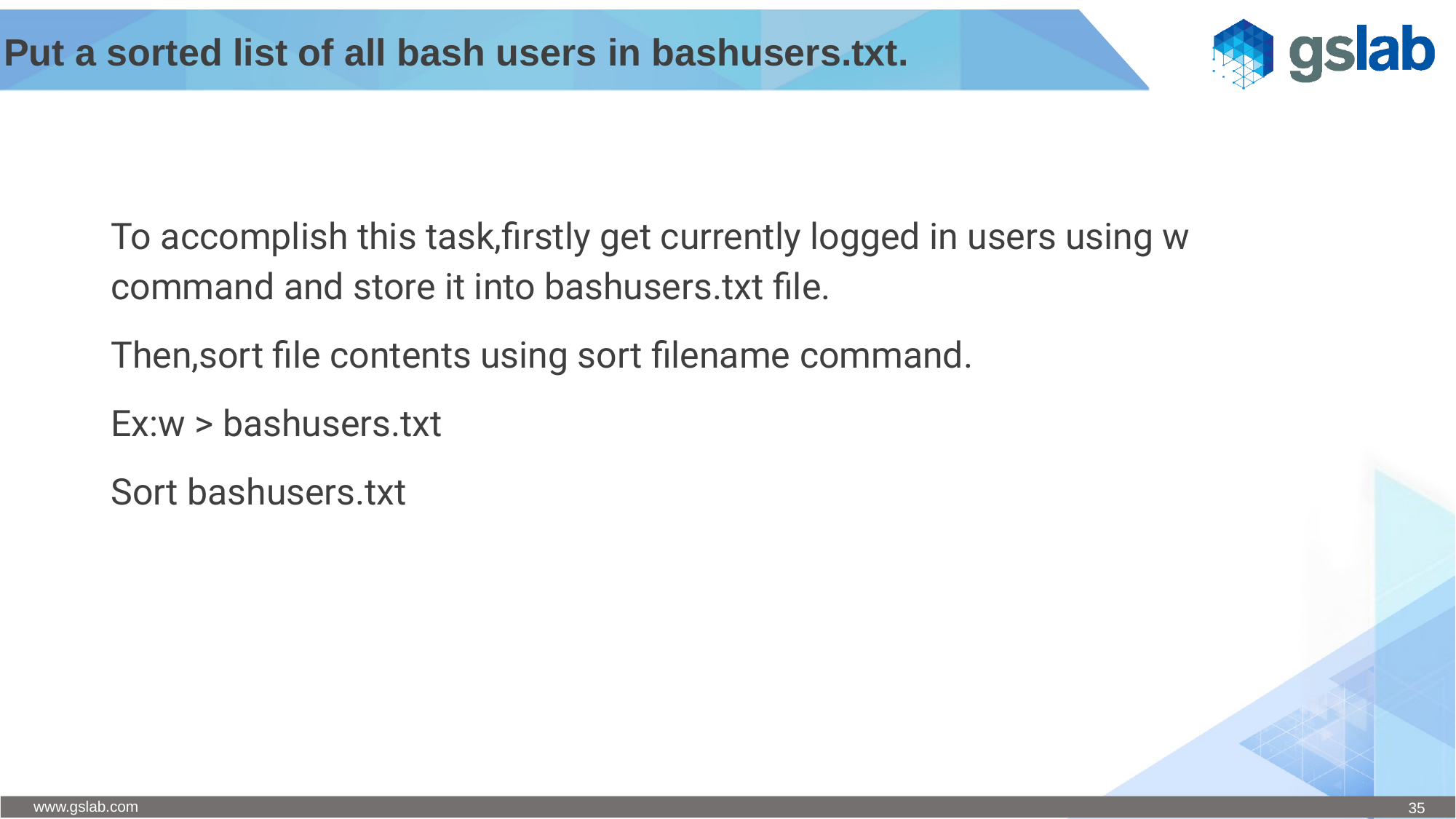

# Put a sorted list of all bash users in bashusers.txt.
To accomplish this task,firstly get currently logged in users using w command and store it into bashusers.txt file.
Then,sort file contents using sort filename command.
Ex:w > bashusers.txt
Sort bashusers.txt